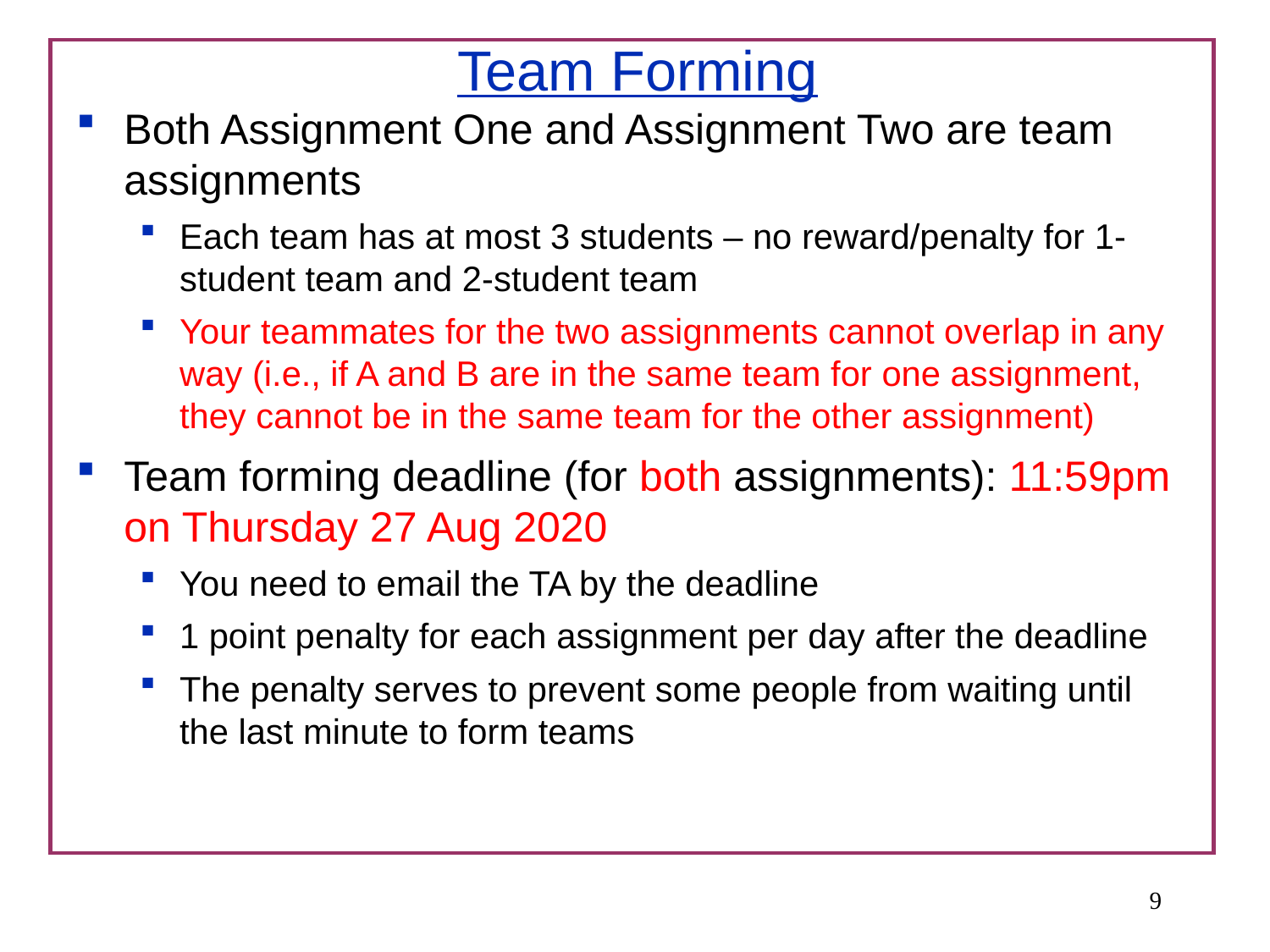

# Team Forming
Both Assignment One and Assignment Two are team assignments
Each team has at most 3 students – no reward/penalty for 1-student team and 2-student team
Your teammates for the two assignments cannot overlap in any way (i.e., if A and B are in the same team for one assignment, they cannot be in the same team for the other assignment)
Team forming deadline (for both assignments): 11:59pm on Thursday 27 Aug 2020
You need to email the TA by the deadline
1 point penalty for each assignment per day after the deadline
The penalty serves to prevent some people from waiting until the last minute to form teams
9